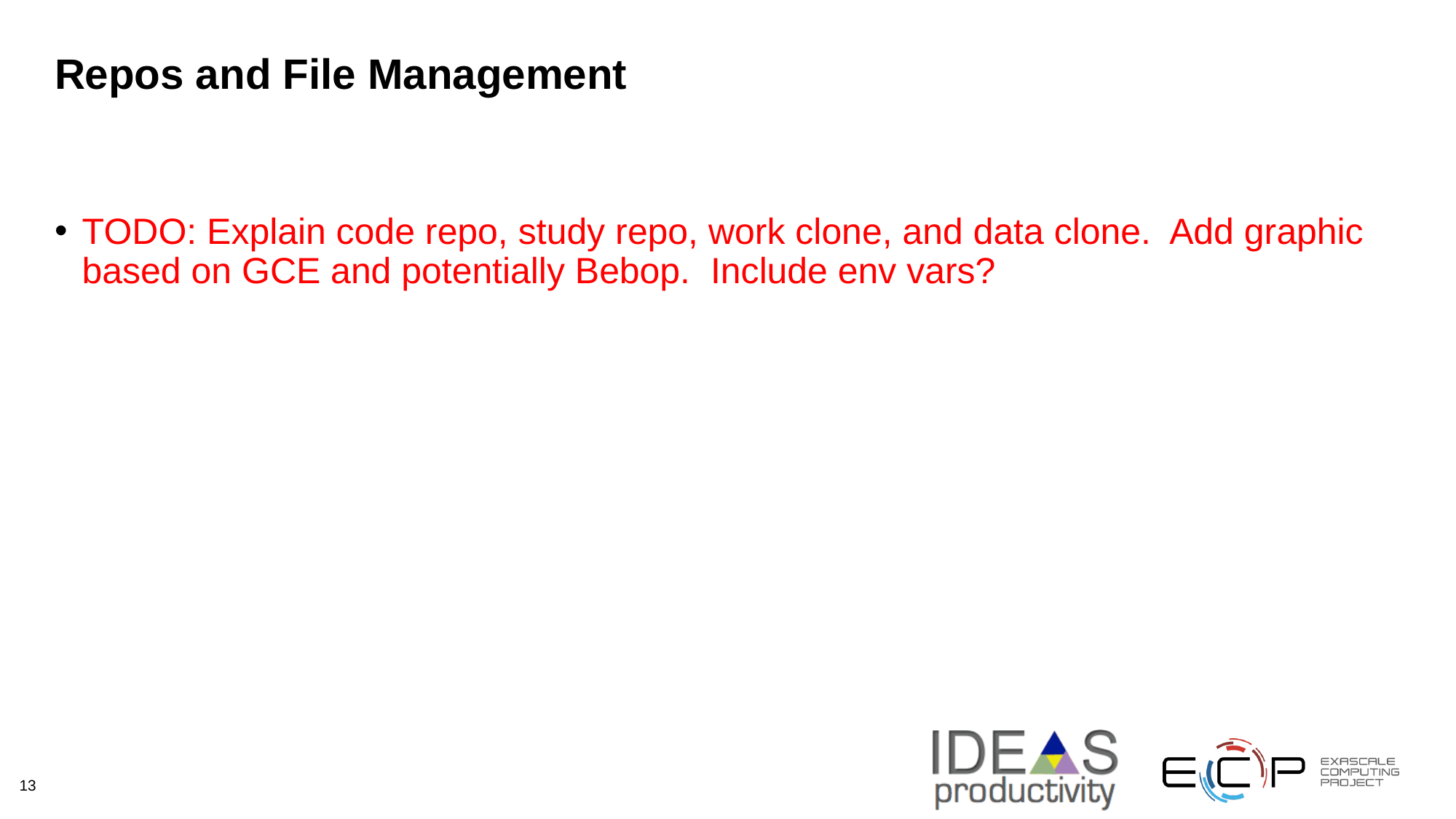

# Repos and File Management
TODO: Explain code repo, study repo, work clone, and data clone.  Add graphic based on GCE and potentially Bebop.  Include env vars?